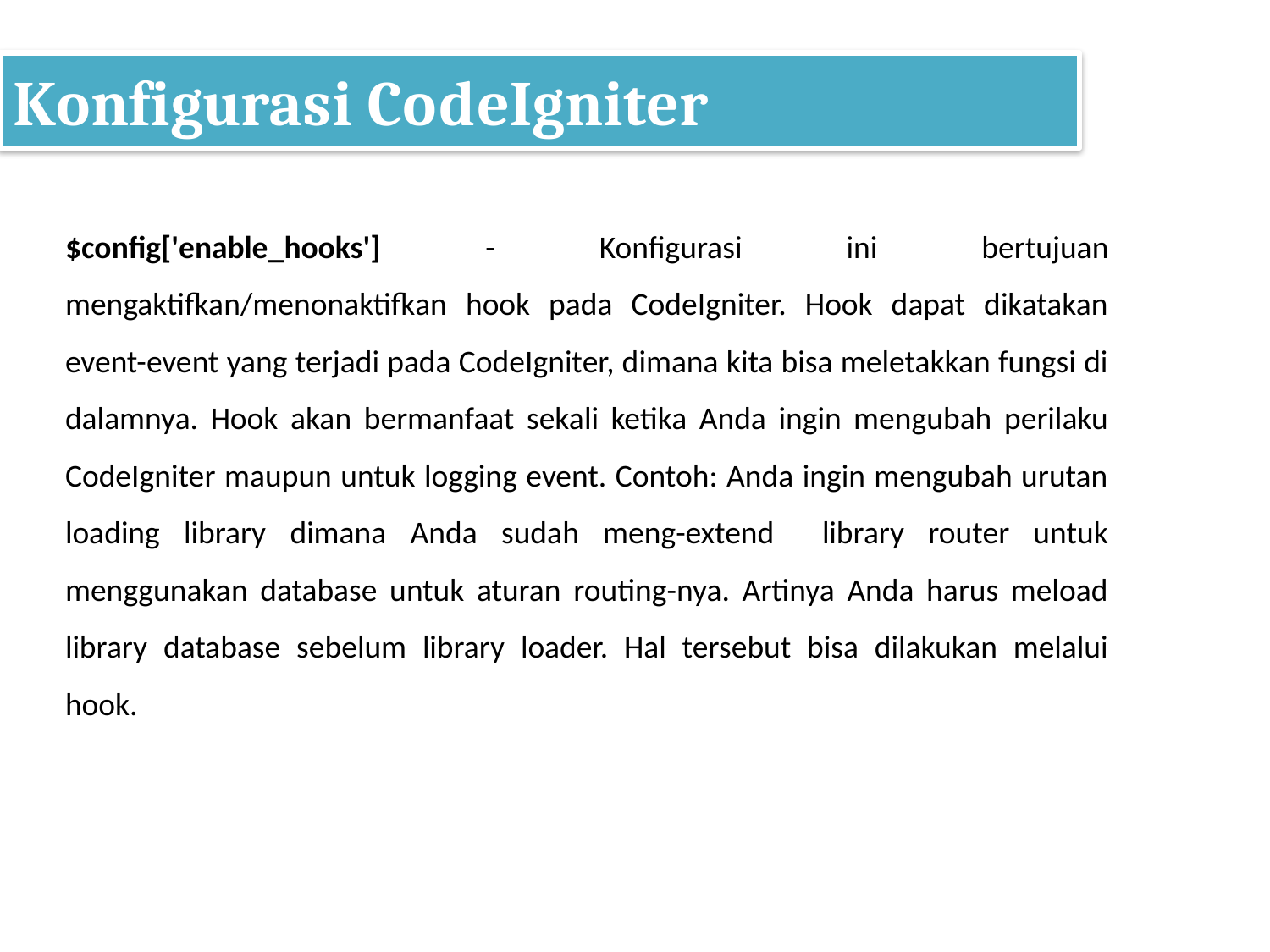

# Konfigurasi CodeIgniter
$config['enable_hooks'] - Konfigurasi ini bertujuan mengaktifkan/menonaktifkan hook pada CodeIgniter. Hook dapat dikatakan event-event yang terjadi pada CodeIgniter, dimana kita bisa meletakkan fungsi di dalamnya. Hook akan bermanfaat sekali ketika Anda ingin mengubah perilaku CodeIgniter maupun untuk logging event. Contoh: Anda ingin mengubah urutan loading library dimana Anda sudah meng-extend  library router untuk menggunakan database untuk aturan routing-nya. Artinya Anda harus meload library database sebelum library loader. Hal tersebut bisa dilakukan melalui hook.